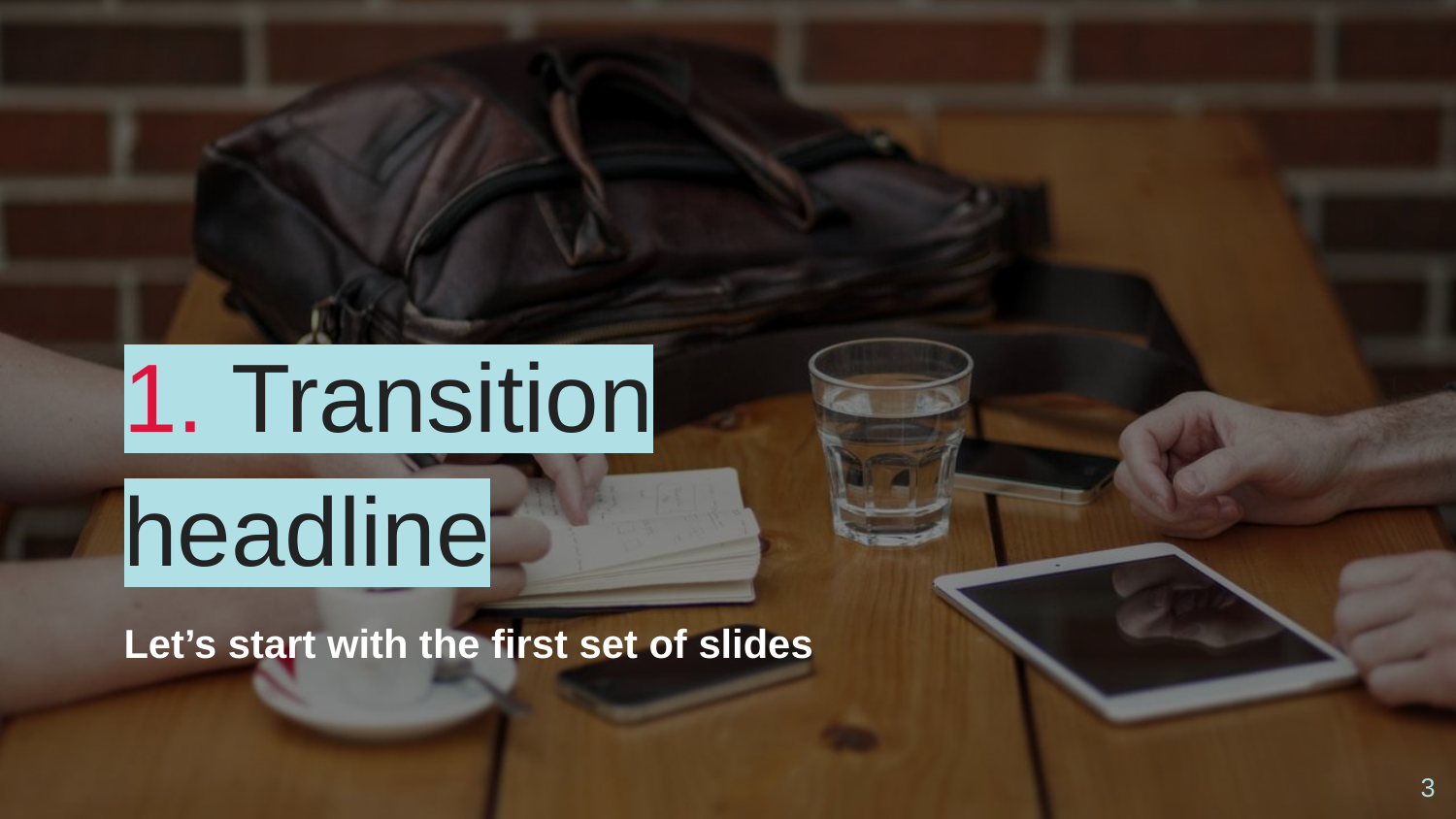

# 1. Transition headline
Let’s start with the first set of slides
3